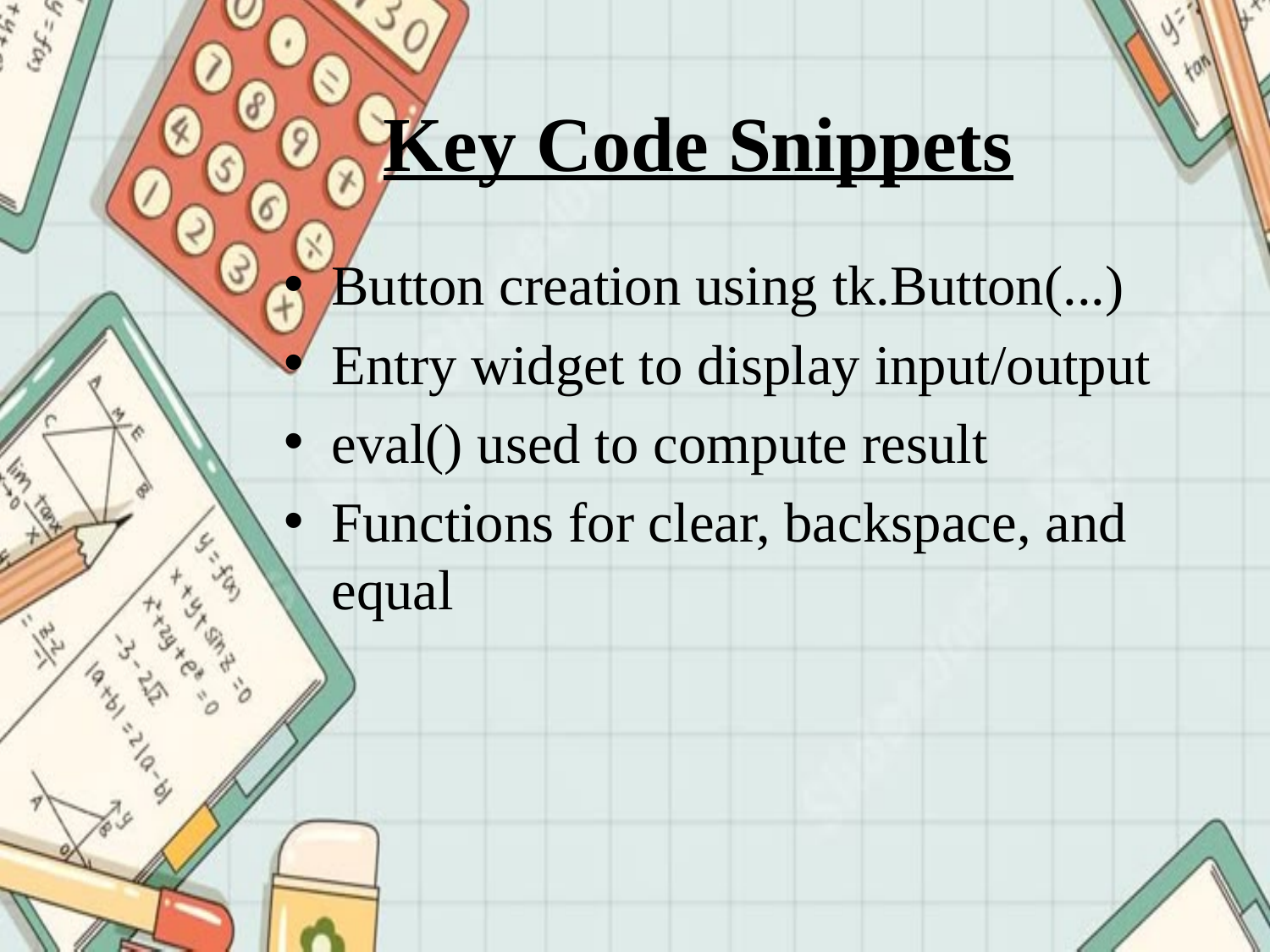

# Key Code Snippets
Button creation using tk.Button(...)
Entry widget to display input/output
eval() used to compute result
Functions for clear, backspace, and equal